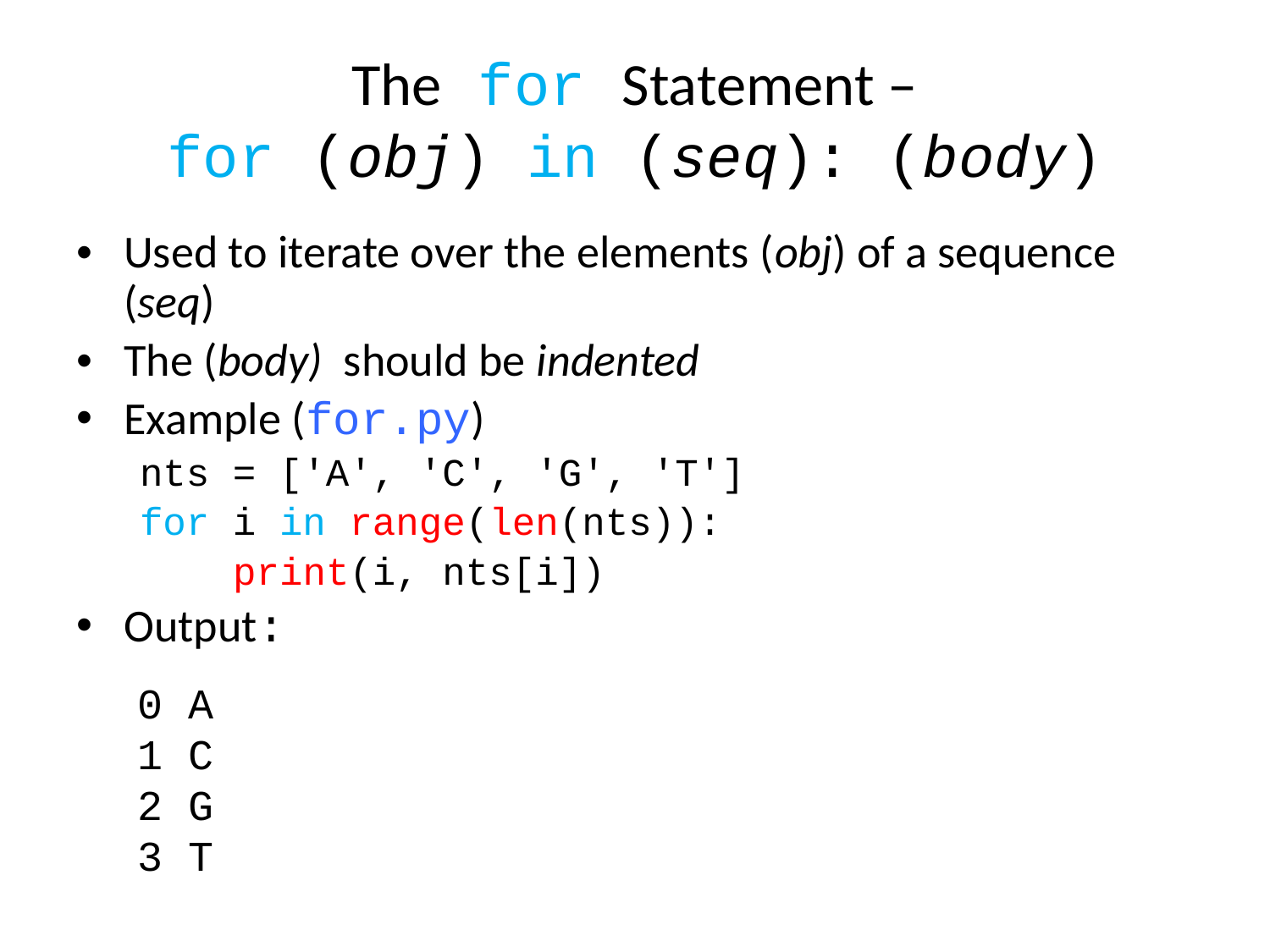

# The for Statement – for (obj) in (seq): (body)
Used to iterate over the elements (obj) of a sequence (seq)
The (body)  should be indented
Example (for.py)
nts = ['A', 'C', 'G', 'T']
for i in range(len(nts)):
    print(i, nts[i])
Output:

0 A
1 C
2 G
3 T